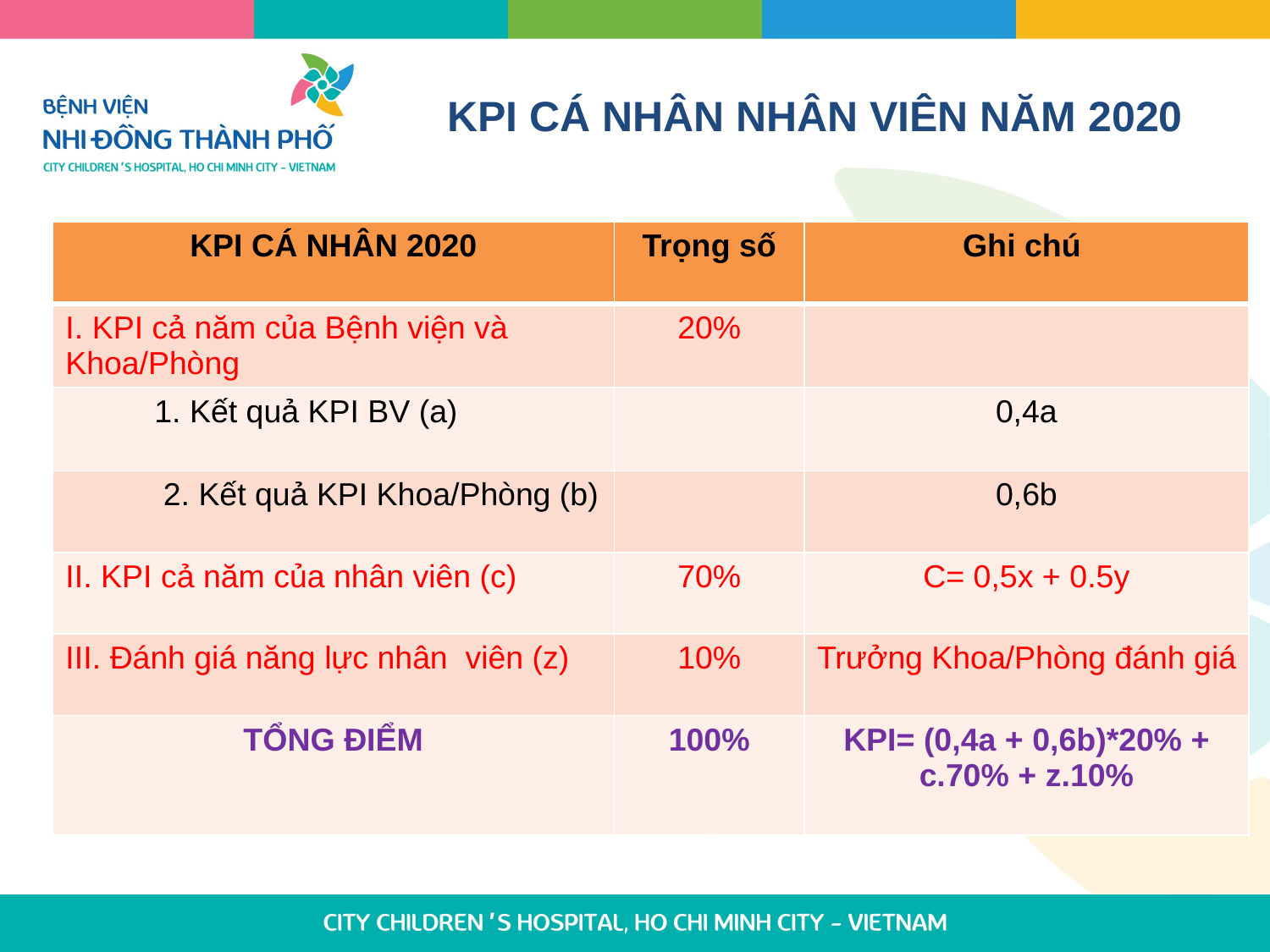

# KPI CÁ NHÂN NHÂN VIÊN NĂM 2020
| KPI CÁ NHÂN 2020 | Trọng số | Ghi chú |
| --- | --- | --- |
| I. KPI cả năm của Bệnh viện và Khoa/Phòng | 20% |  |
| 1. Kết quả KPI BV (a) |  | 0,4a |
| 2. Kết quả KPI Khoa/Phòng (b) |  | 0,6b |
| II. KPI cả năm của nhân viên (c) | 70% | C= 0,5x + 0.5y |
| III. Đánh giá năng lực nhân viên (z) | 10% | Trưởng Khoa/Phòng đánh giá |
| TỔNG ĐIỂM | 100% | KPI= (0,4a + 0,6b)\*20% + c.70% + z.10% |